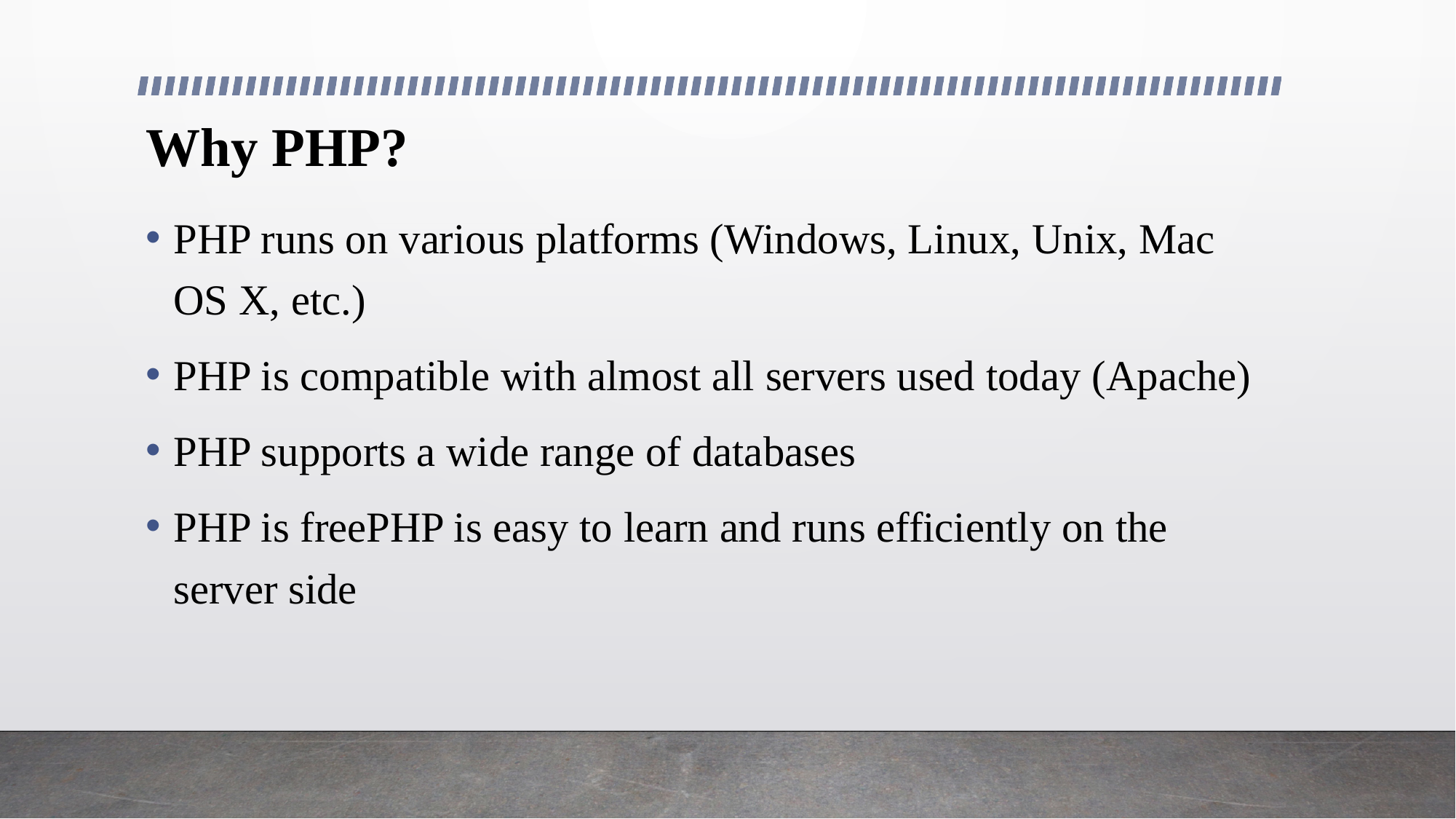

# Why PHP?
PHP runs on various platforms (Windows, Linux, Unix, Mac OS X, etc.)
PHP is compatible with almost all servers used today (Apache)
PHP supports a wide range of databases
PHP is freePHP is easy to learn and runs efficiently on the server side